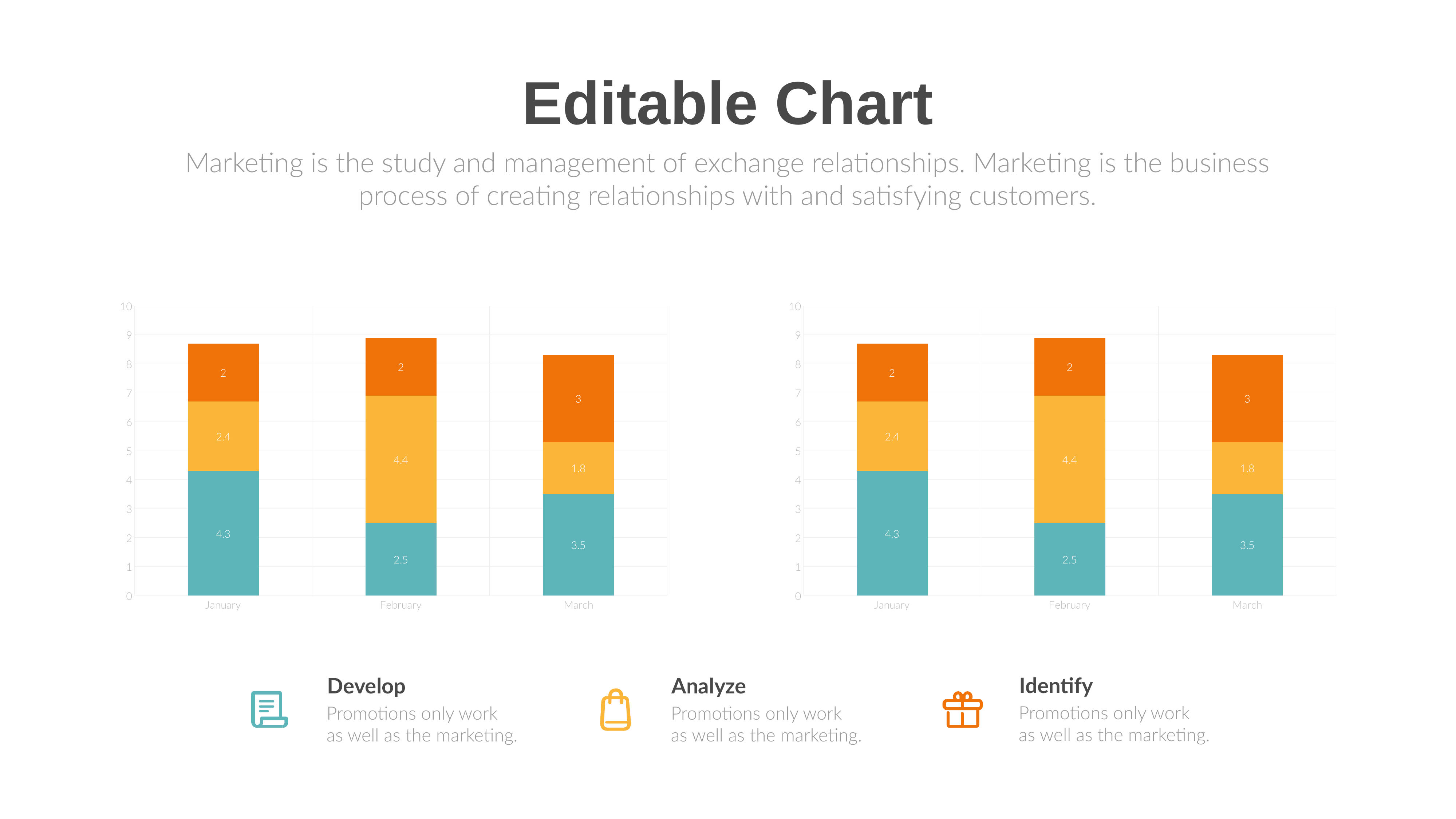

Editable Chart
Marketing is the study and management of exchange relationships. Marketing is the business process of creating relationships with and satisfying customers.

### Chart

| Category | Series 1 | Series 2 | Series 3 |
|---|---|---|---|
| January | 4.3 | 2.4 | 2.0 |
| February | 2.5 | 4.4 | 2.0 |
| March | 3.5 | 1.8 | 3.0 |

### Chart

| Category | Series 1 | Series 2 | Series 3 |
|---|---|---|---|
| January | 4.3 | 2.4 | 2.0 |
| February | 2.5 | 4.4 | 2.0 |
| March | 3.5 | 1.8 | 3.0 |
Identify
Promotions only work
as well as the marketing.

Develop
Promotions only work
as well as the marketing.

Analyze
Promotions only work
as well as the marketing.